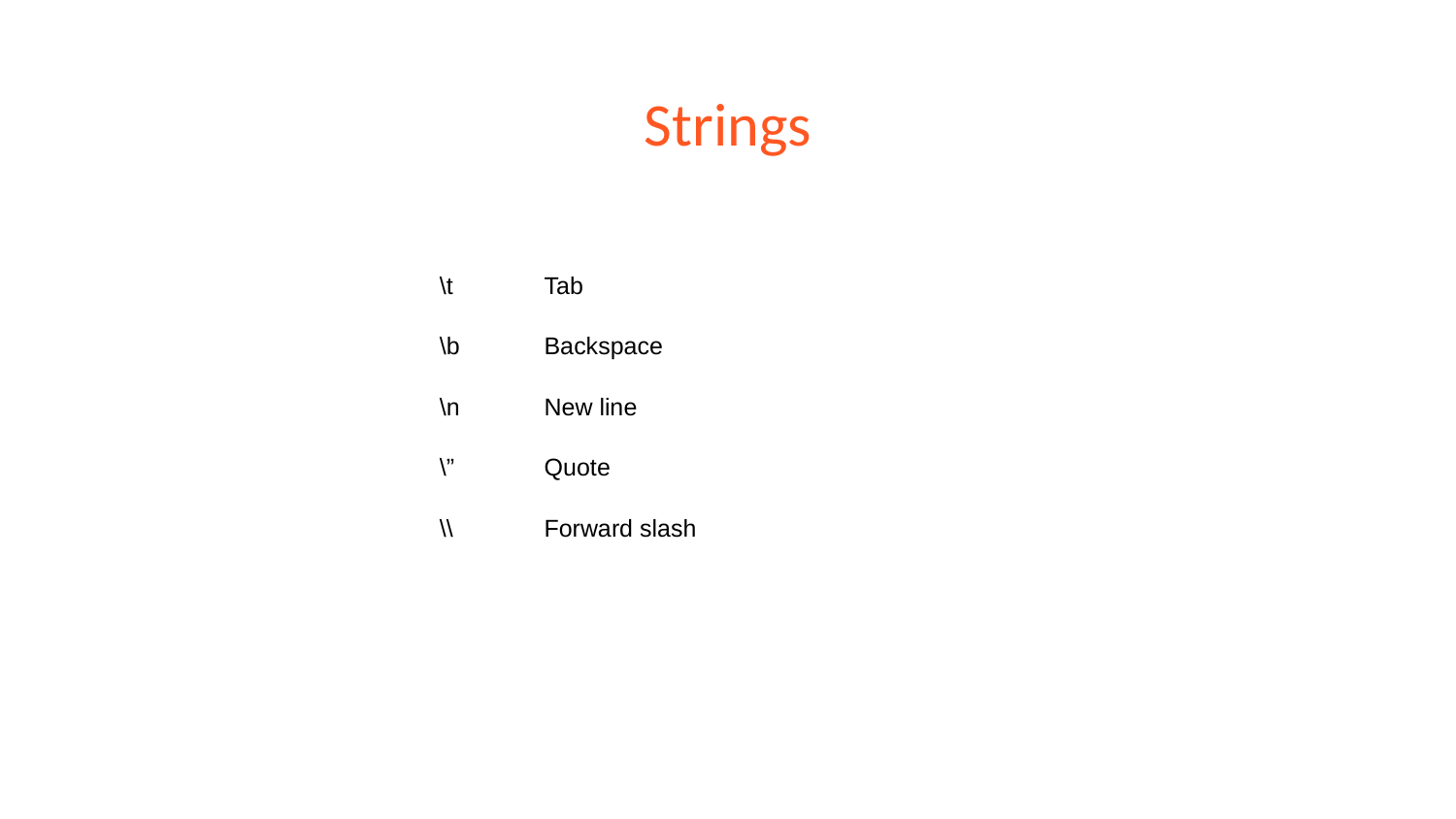

# Strings
| \t | Tab |
| --- | --- |
| \b | Backspace |
| \n | New line |
| \” | Quote |
| \\ | Forward slash |